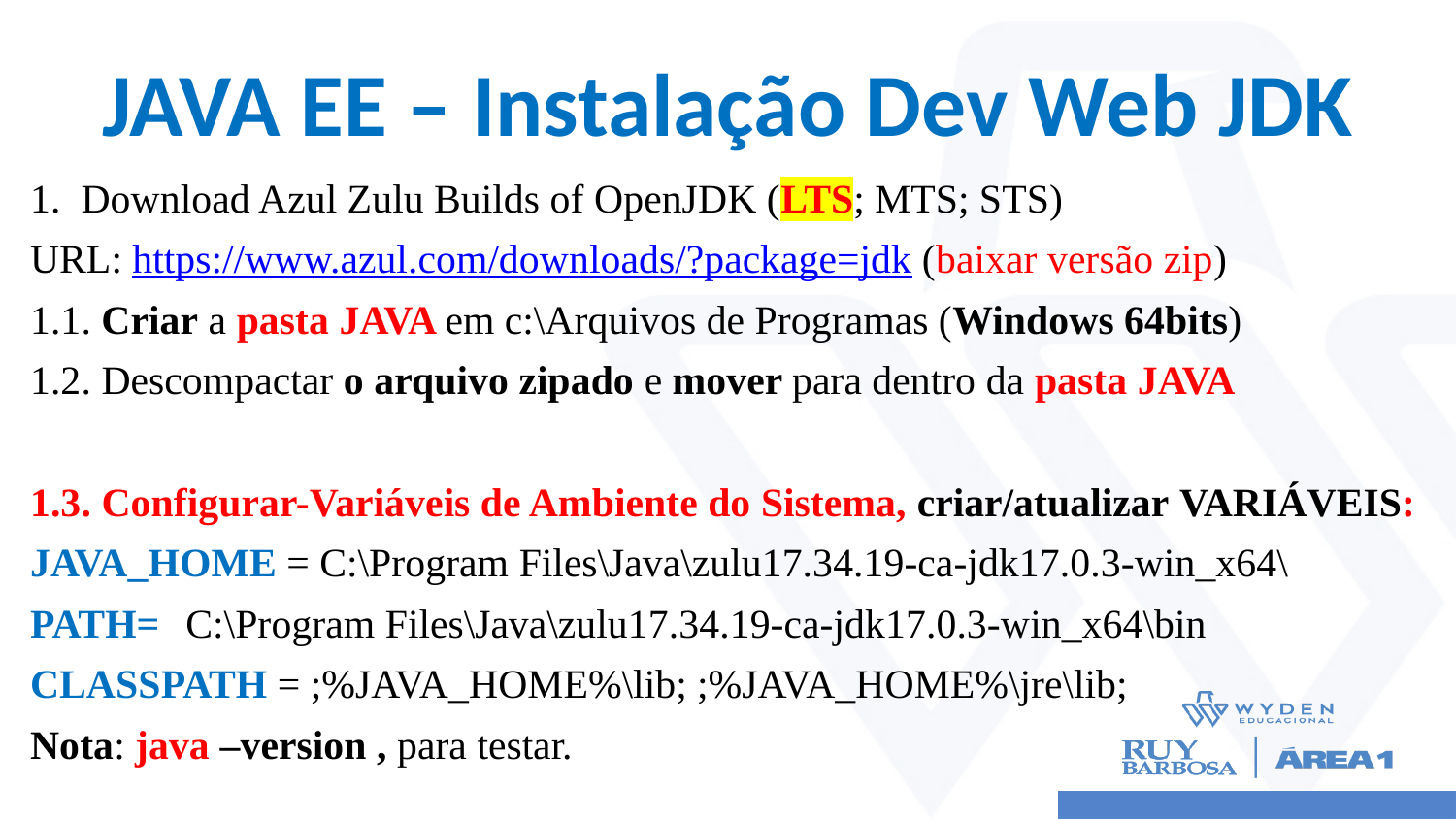

# JAVA EE – Instalação Dev Web JDK
1.  Download Azul Zulu Builds of OpenJDK (LTS; MTS; STS)
URL: https://www.azul.com/downloads/?package=jdk (baixar versão zip)
1.1. Criar a pasta JAVA em c:\Arquivos de Programas (Windows 64bits)
1.2. Descompactar o arquivo zipado e mover para dentro da pasta JAVA

1.3. Configurar-Variáveis de Ambiente do Sistema, criar/atualizar VARIÁVEIS:
JAVA_HOME = C:\Program Files\Java\zulu17.34.19-ca-jdk17.0.3-win_x64\
PATH=	 C:\Program Files\Java\zulu17.34.19-ca-jdk17.0.3-win_x64\bin
CLASSPATH = ;%JAVA_HOME%\lib; ;%JAVA_HOME%\jre\lib;
Nota: java –version , para testar.